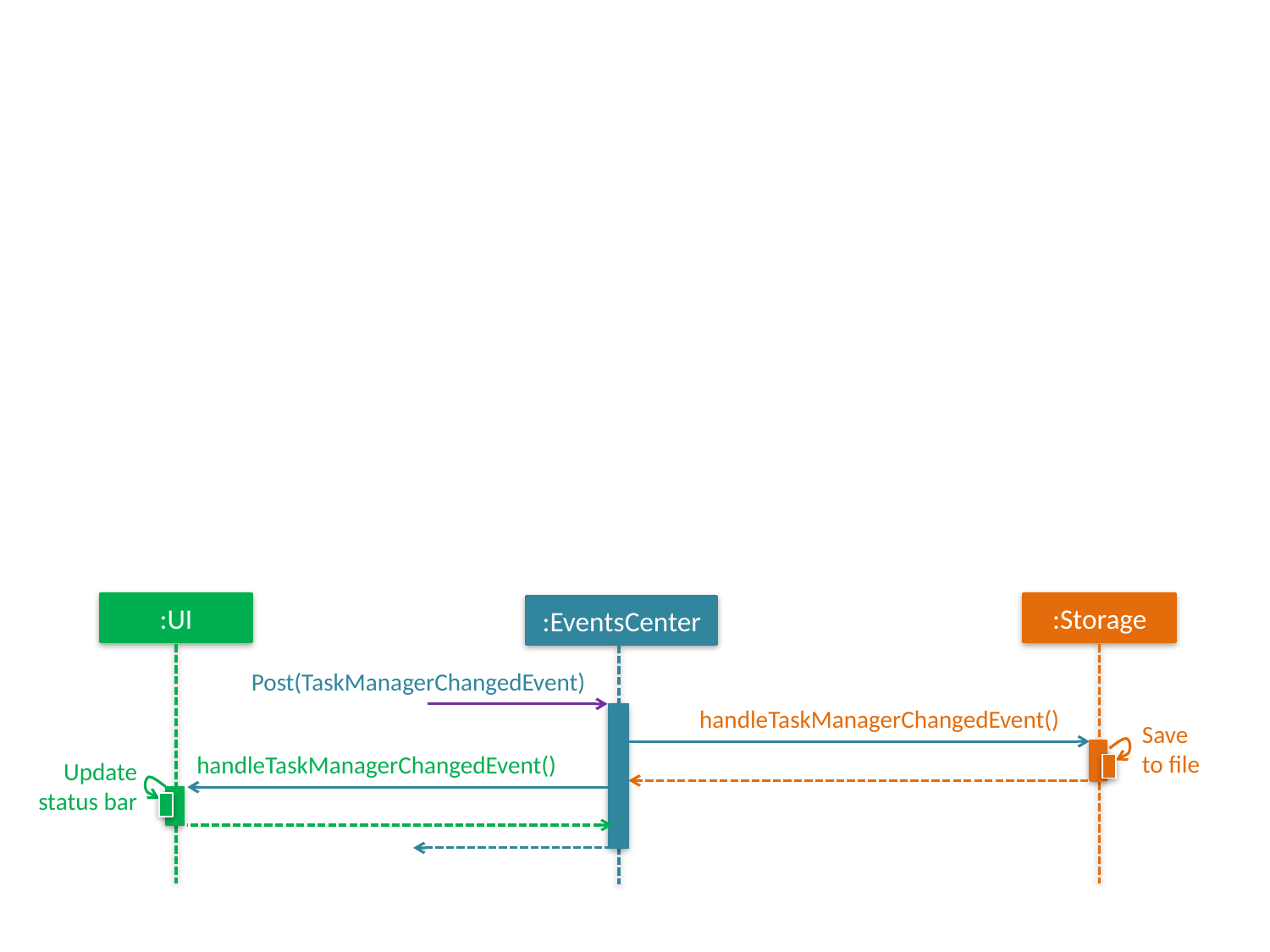

:UI
:Storage
:EventsCenter
Post(TaskManagerChangedEvent)
handleTaskManagerChangedEvent()

Save
to file

handleTaskManagerChangedEvent()
Update status bar